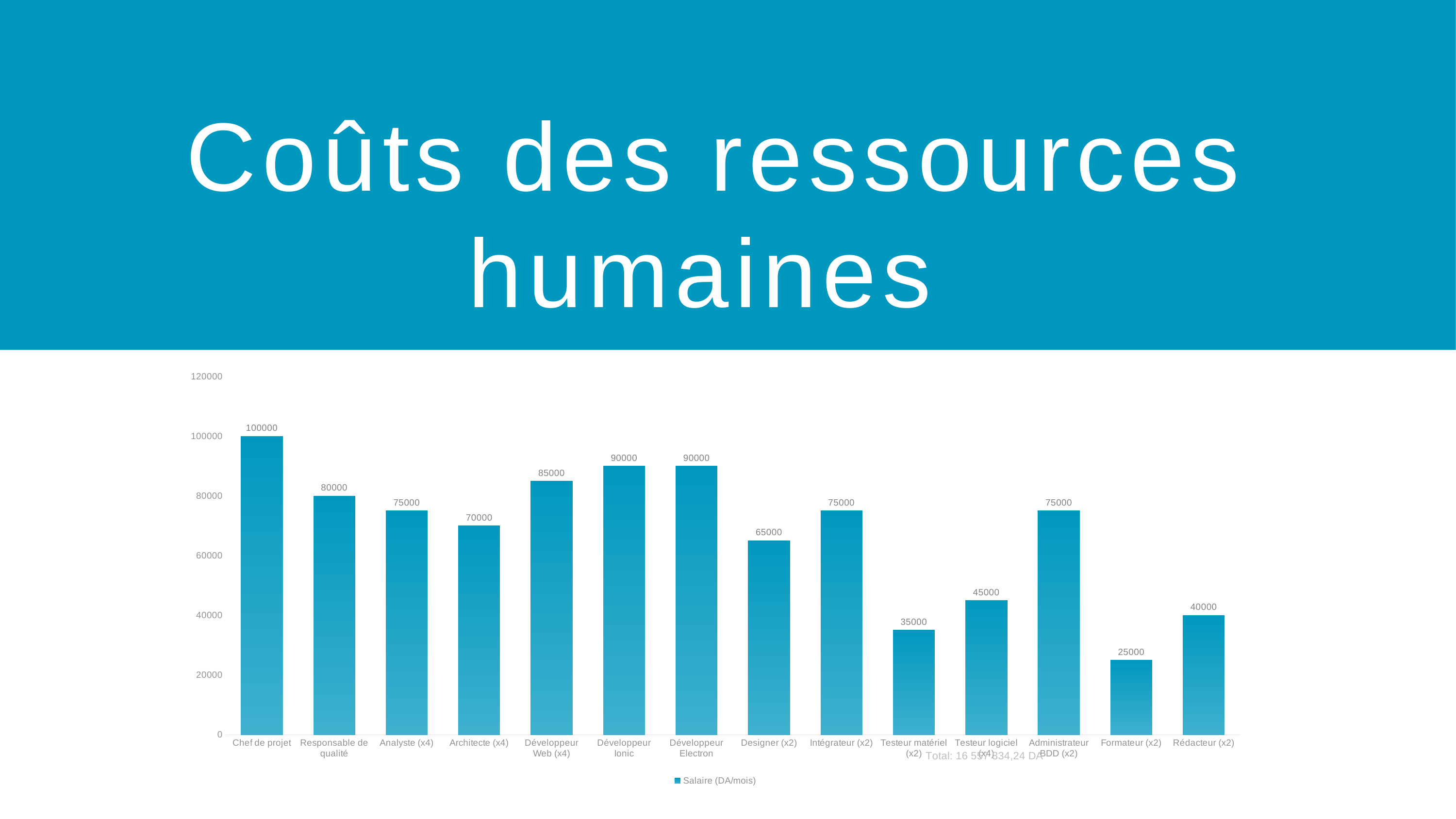

Coûts des ressources humaines

### Chart

| Category | Salaire (DA/mois) |
|---|---|
| Chef de projet | 100000.0 |
| Responsable de qualité | 80000.0 |
| Analyste (x4) | 75000.0 |
| Architecte (x4) | 70000.0 |
| Développeur Web (x4) | 85000.0 |
| Développeur Ionic | 90000.0 |
| Développeur Electron | 90000.0 |
| Designer (x2) | 65000.0 |
| Intégrateur (x2) | 75000.0 |
| Testeur matériel (x2) | 35000.0 |
| Testeur logiciel (x4) | 45000.0 |
| Administrateur BDD (x2) | 75000.0 |
| Formateur (x2) | 25000.0 |
| Rédacteur (x2) | 40000.0 |